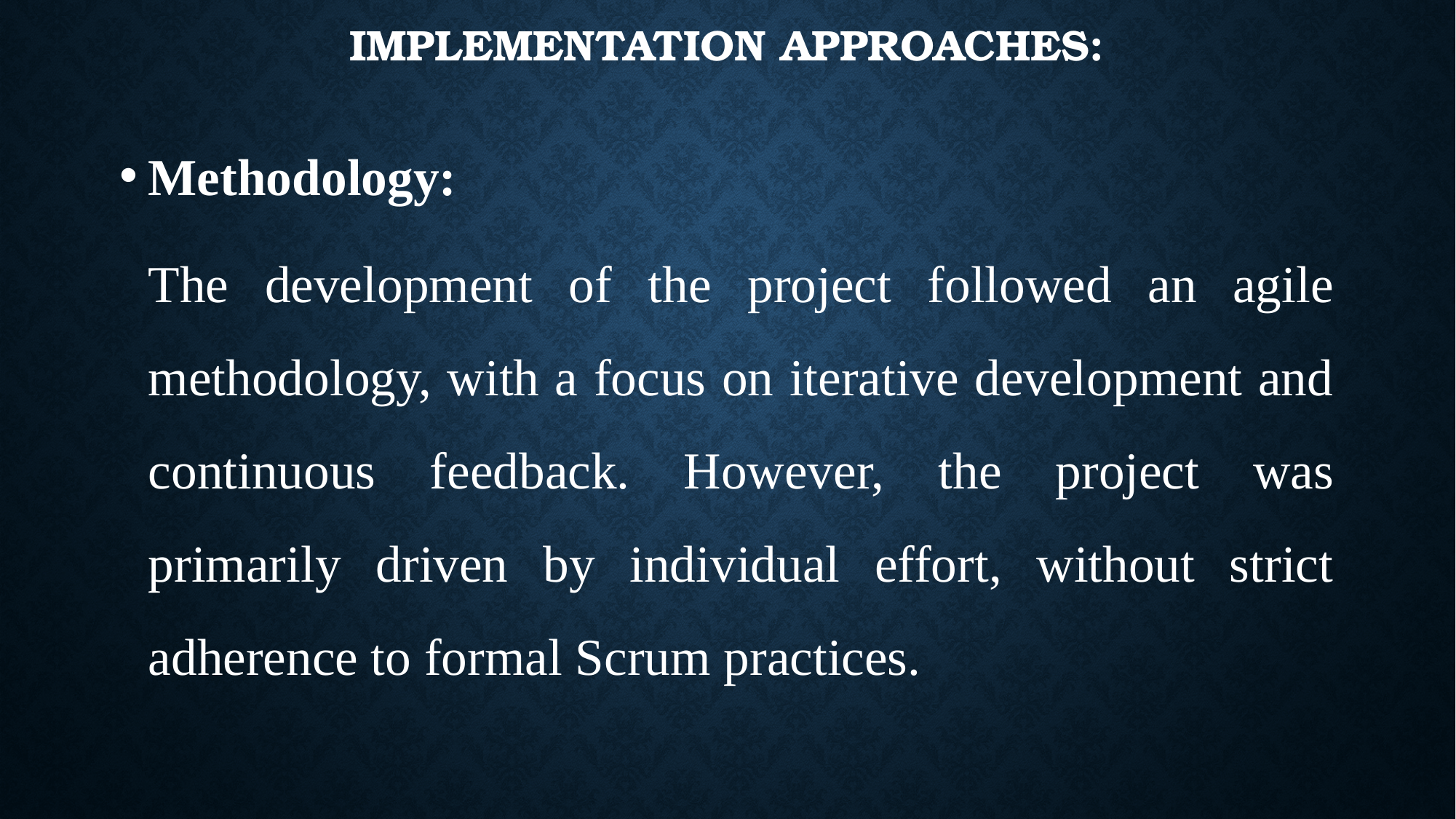

# Implementation Approaches:
Methodology:
The development of the project followed an agile methodology, with a focus on iterative development and continuous feedback. However, the project was primarily driven by individual effort, without strict adherence to formal Scrum practices.